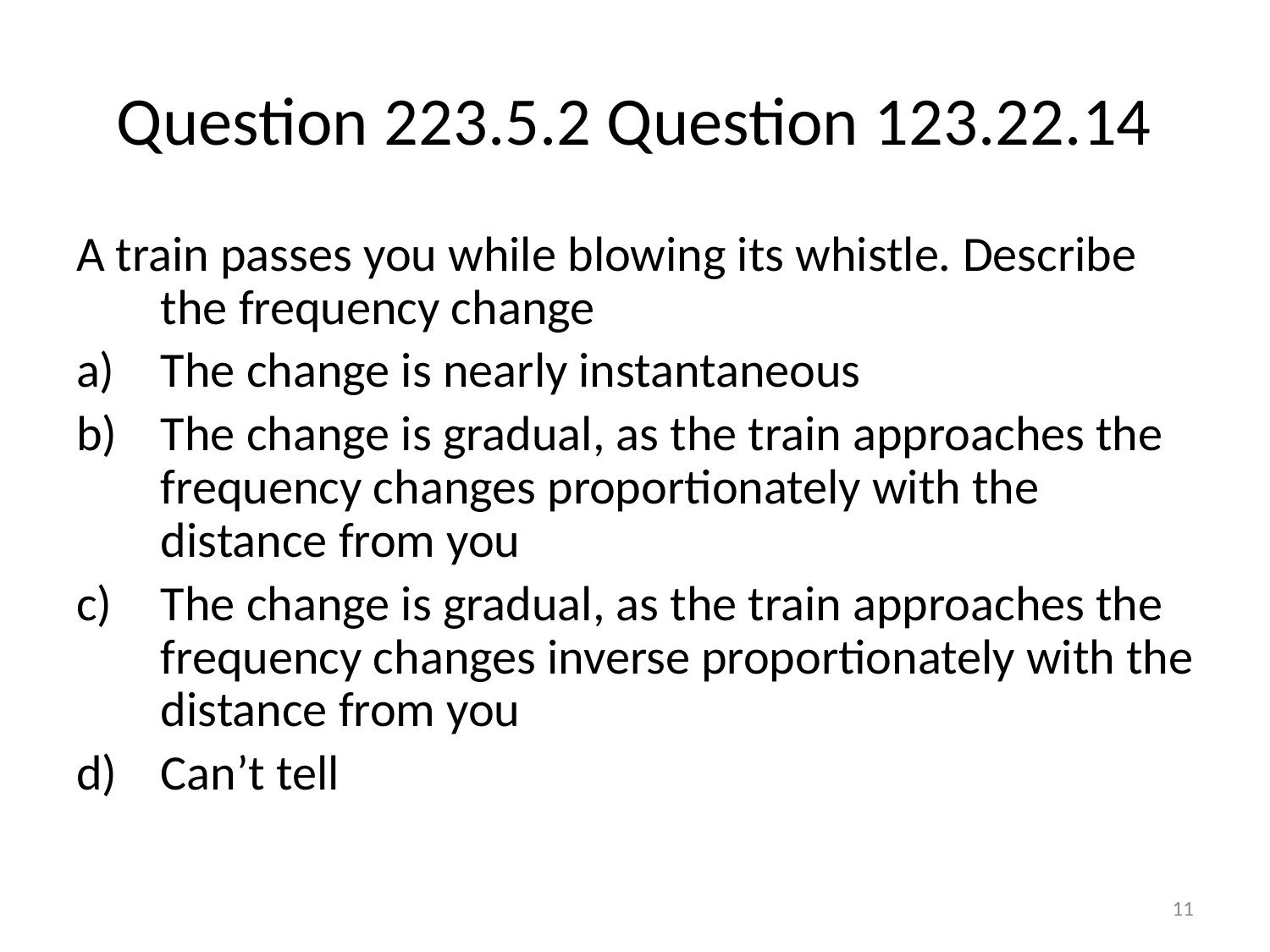

# Question 223.5.2 Question 123.22.14
A train passes you while blowing its whistle. Describe the frequency change
The change is nearly instantaneous
The change is gradual, as the train approaches the frequency changes proportionately with the distance from you
The change is gradual, as the train approaches the frequency changes inverse proportionately with the distance from you
Can’t tell

11